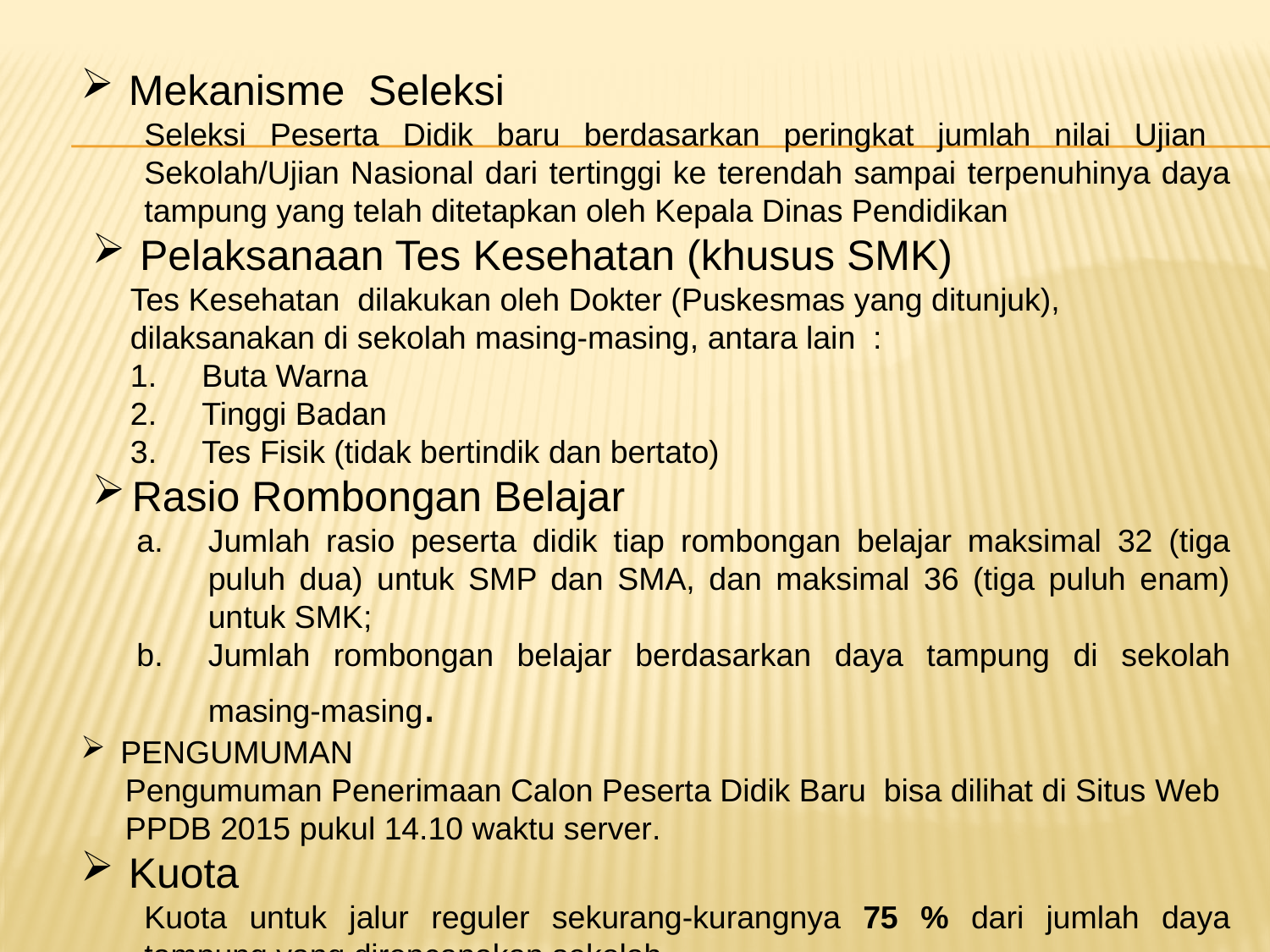

Mekanisme  Seleksi
Seleksi Peserta Didik baru berdasarkan peringkat jumlah nilai Ujian  Sekolah/Ujian Nasional dari tertinggi ke terendah sampai terpenuhinya daya tampung yang telah ditetapkan oleh Kepala Dinas Pendidikan
Pelaksanaan Tes Kesehatan (khusus SMK)
Tes Kesehatan  dilakukan oleh Dokter (Puskesmas yang ditunjuk), dilaksanakan di sekolah masing-masing, antara lain  :
Buta Warna
Tinggi Badan
Tes Fisik (tidak bertindik dan bertato)
Rasio Rombongan Belajar
Jumlah rasio peserta didik tiap rombongan belajar maksimal 32 (tiga puluh dua) untuk SMP dan SMA, dan maksimal 36 (tiga puluh enam) untuk SMK;
Jumlah rombongan belajar berdasarkan daya tampung di sekolah masing-masing.
PENGUMUMAN
     Pengumuman Penerimaan Calon Peserta Didik Baru  bisa dilihat di Situs Web
     PPDB 2015 pukul 14.10 waktu server.
Kuota
Kuota untuk jalur reguler sekurang-kurangnya 75 % dari jumlah daya tampung yang direncanakan sekolah.